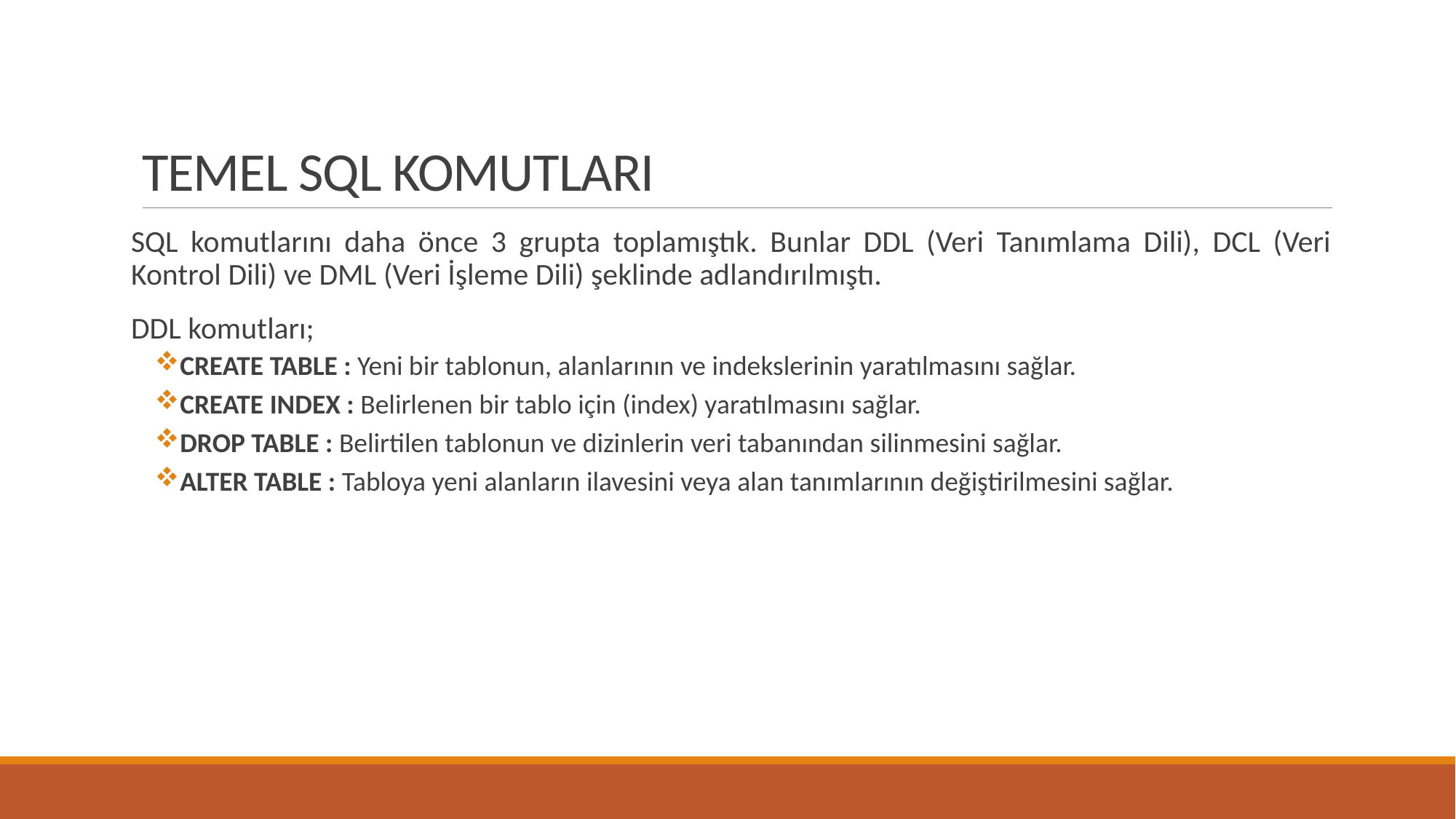

# TEMEL SQL KOMUTLARI
SQL komutlarını daha önce 3 grupta toplamıştık. Bunlar DDL (Veri Tanımlama Dili), DCL (Veri Kontrol Dili) ve DML (Veri İşleme Dili) şeklinde adlandırılmıştı.
DDL komutları;
CREATE TABLE : Yeni bir tablonun, alanlarının ve indekslerinin yaratılmasını sağlar.
CREATE INDEX : Belirlenen bir tablo için (index) yaratılmasını sağlar.
DROP TABLE : Belirtilen tablonun ve dizinlerin veri tabanından silinmesini sağlar.
ALTER TABLE : Tabloya yeni alanların ilavesini veya alan tanımlarının değiştirilmesini sağlar.